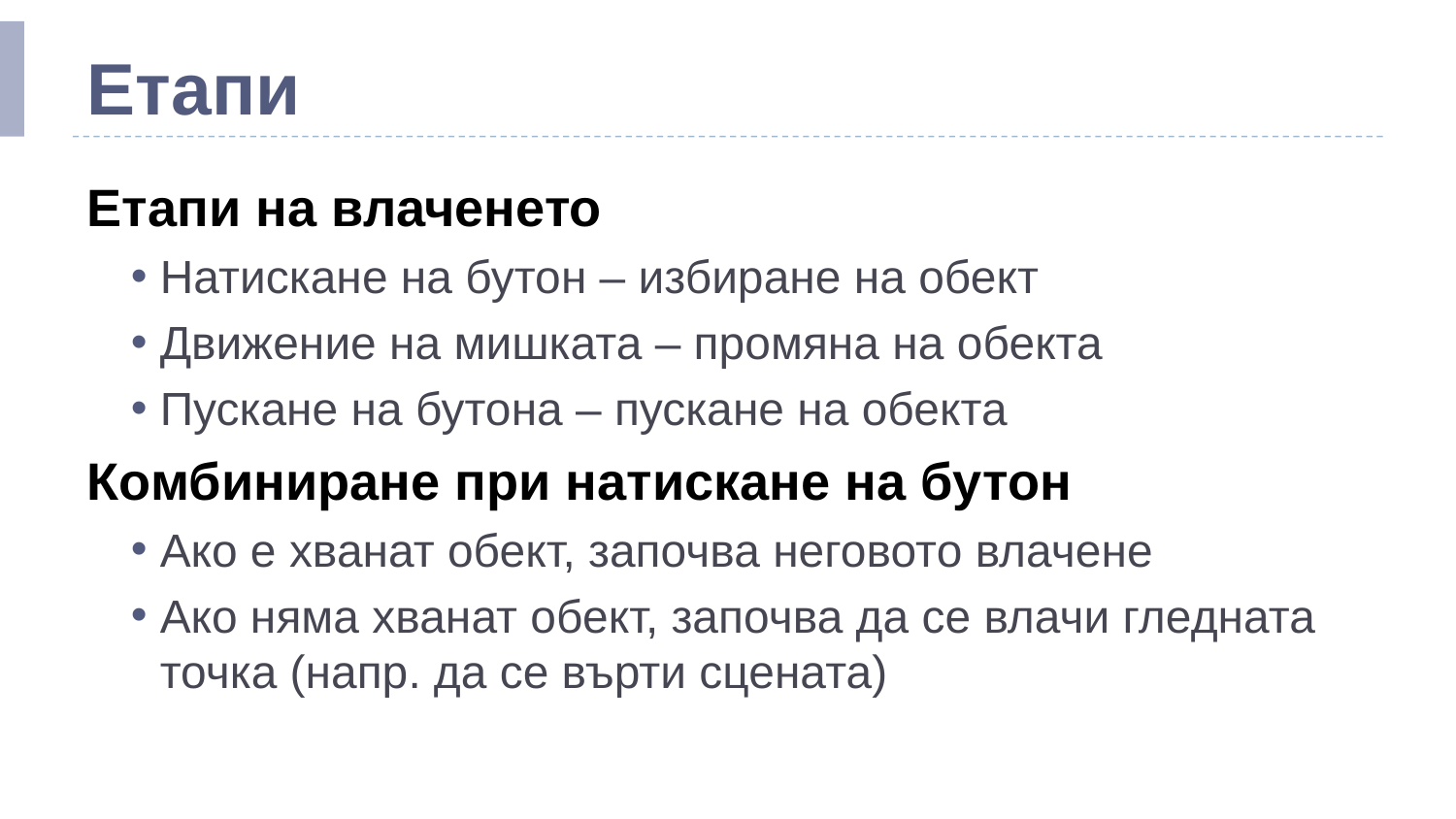

# Етапи
Етапи на влаченето
Натискане на бутон – избиране на обект
Движение на мишката – промяна на обекта
Пускане на бутона – пускане на обекта
Комбиниране при натискане на бутон
Ако е хванат обект, започва неговото влачене
Ако няма хванат обект, започва да се влачи гледната точка (напр. да се върти сцената)